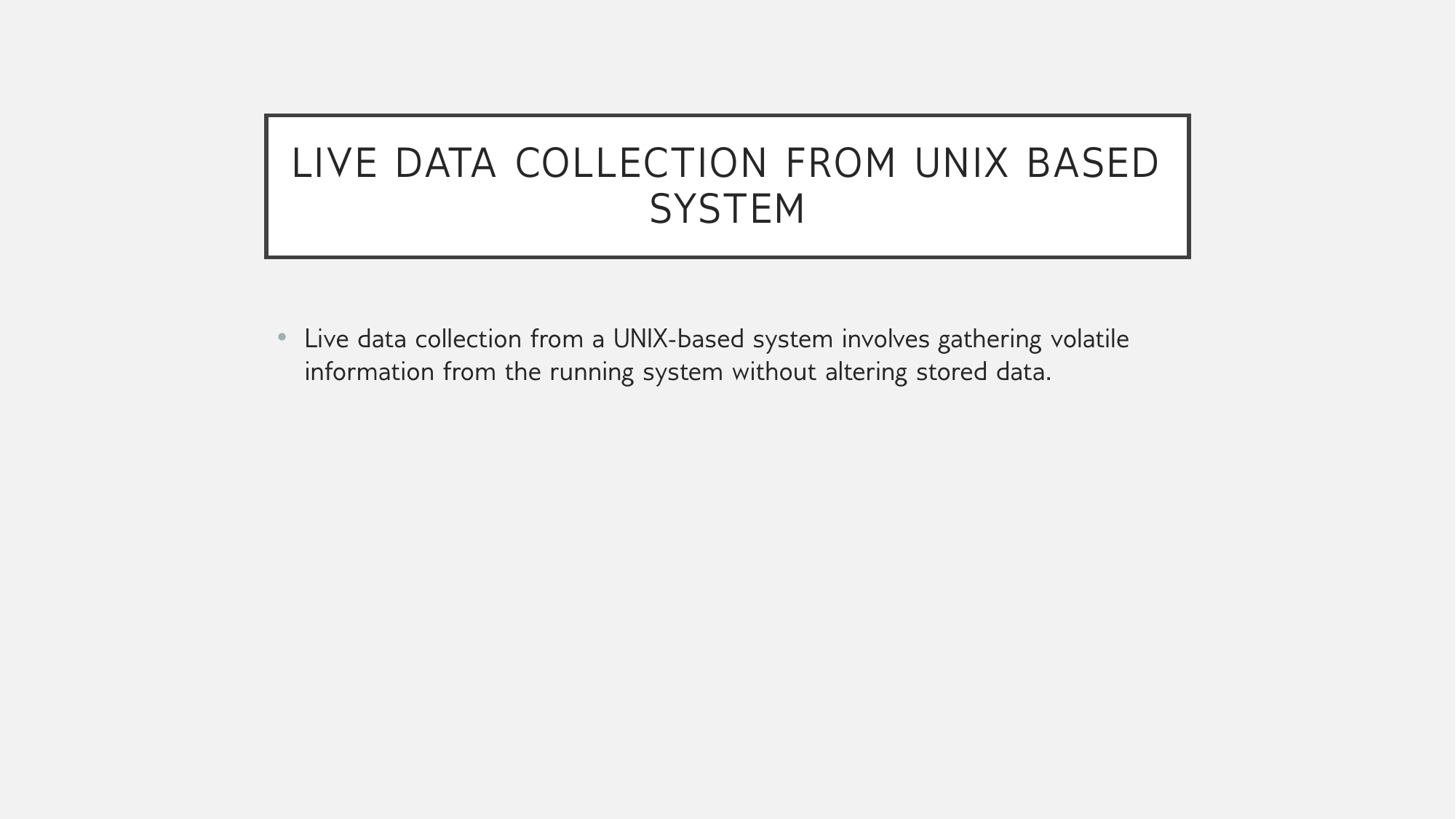

# Live data collection from UNIX based system
Live data collection from a UNIX-based system involves gathering volatile information from the running system without altering stored data.